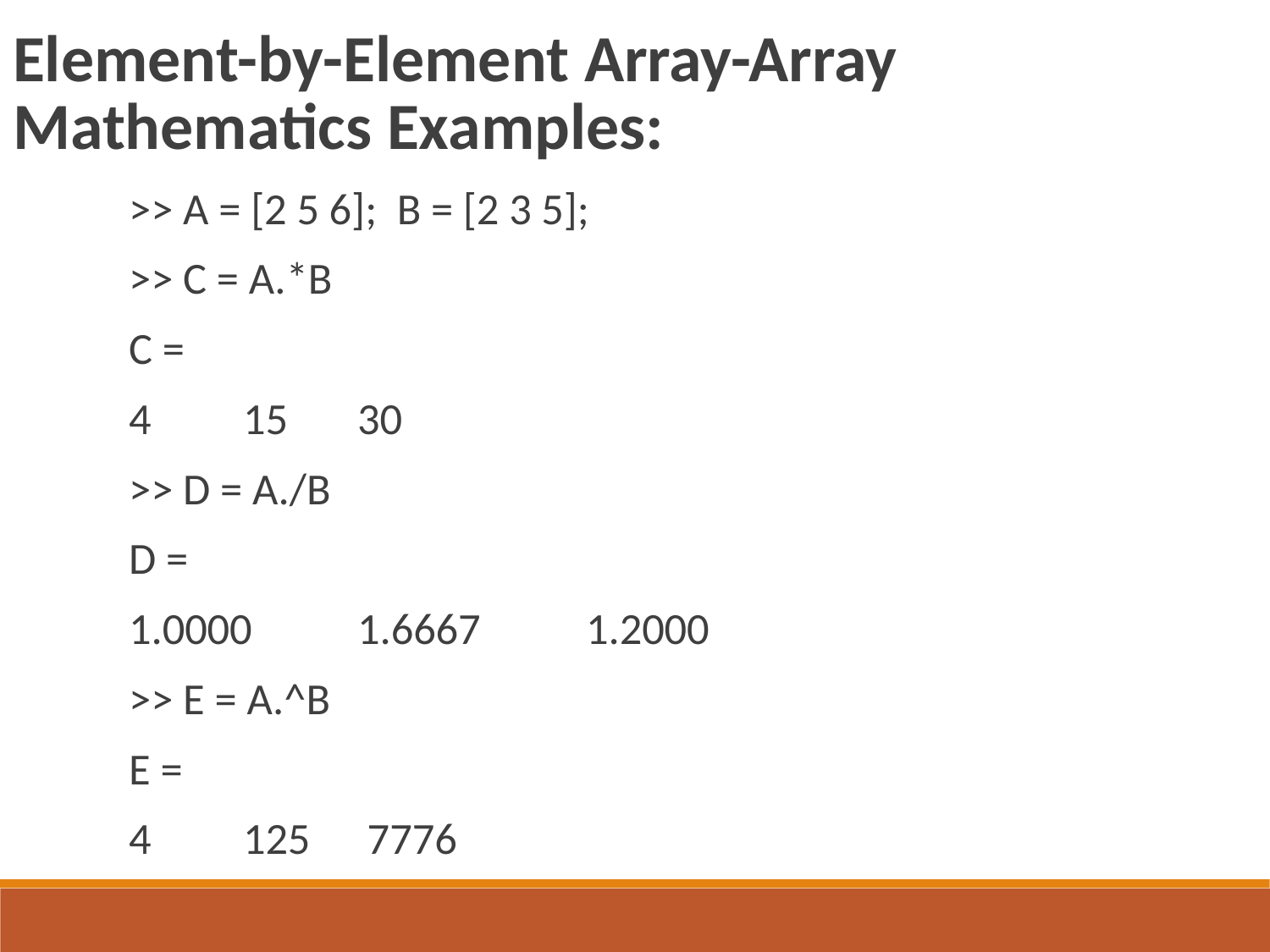

Element-by-Element Array-Array Mathematics Examples:
>> A = [2 5 6];  B = [2 3 5];
>> C = A.*B
C =
4 	15 	30
>> D = A./B
D =
1.0000 	1.6667 	1.2000
>> E = A.^B
E =
4 	125	 7776